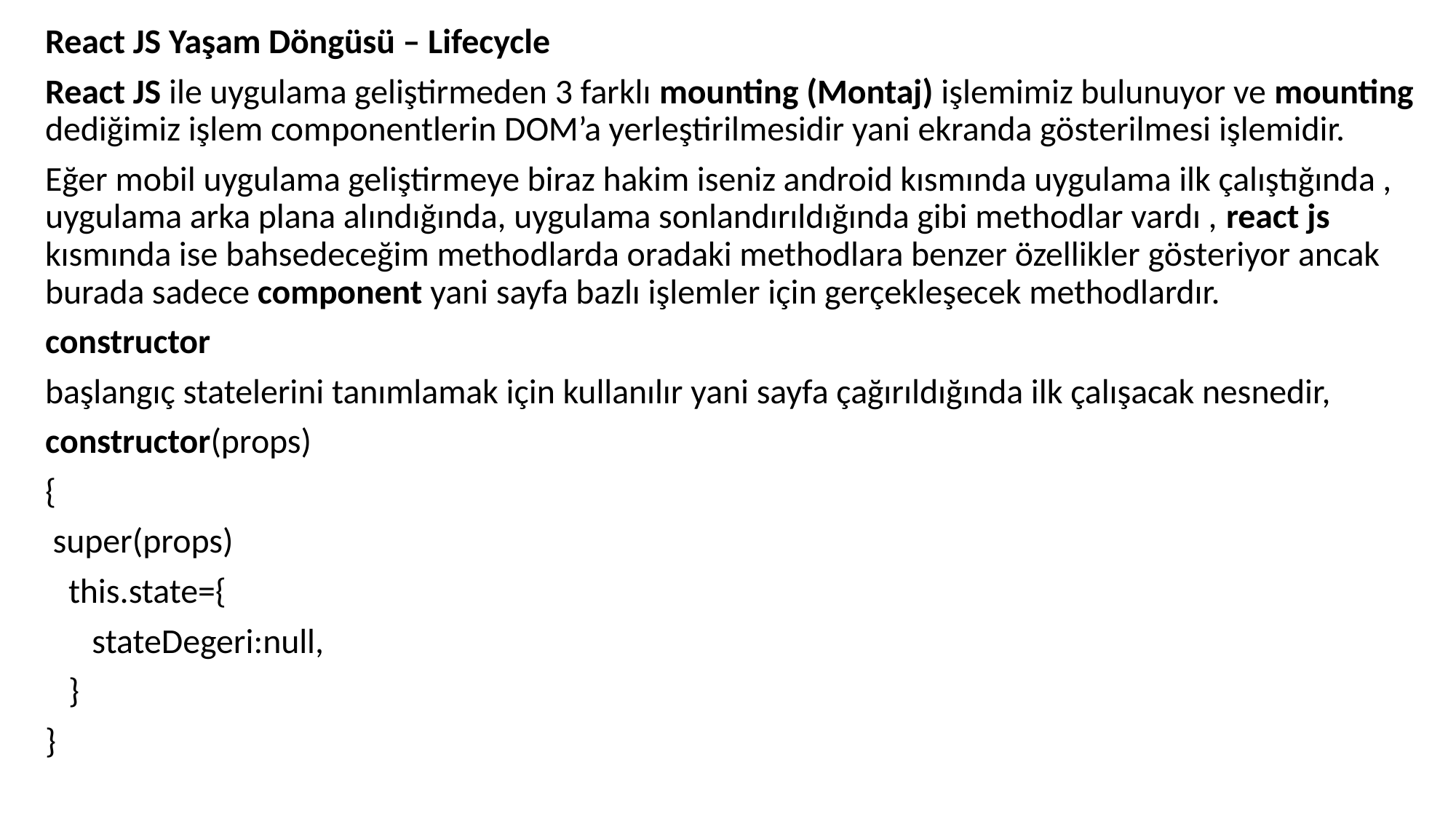

React JS Yaşam Döngüsü – Lifecycle
React JS ile uygulama geliştirmeden 3 farklı mounting (Montaj) işlemimiz bulunuyor ve mounting dediğimiz işlem componentlerin DOM’a yerleştirilmesidir yani ekranda gösterilmesi işlemidir.
Eğer mobil uygulama geliştirmeye biraz hakim iseniz android kısmında uygulama ilk çalıştığında , uygulama arka plana alındığında, uygulama sonlandırıldığında gibi methodlar vardı , react js kısmında ise bahsedeceğim methodlarda oradaki methodlara benzer özellikler gösteriyor ancak burada sadece component yani sayfa bazlı işlemler için gerçekleşecek methodlardır.
constructor
başlangıç statelerini tanımlamak için kullanılır yani sayfa çağırıldığında ilk çalışacak nesnedir,
constructor(props)
{
 super(props)
   this.state={
      stateDegeri:null,
   }
}